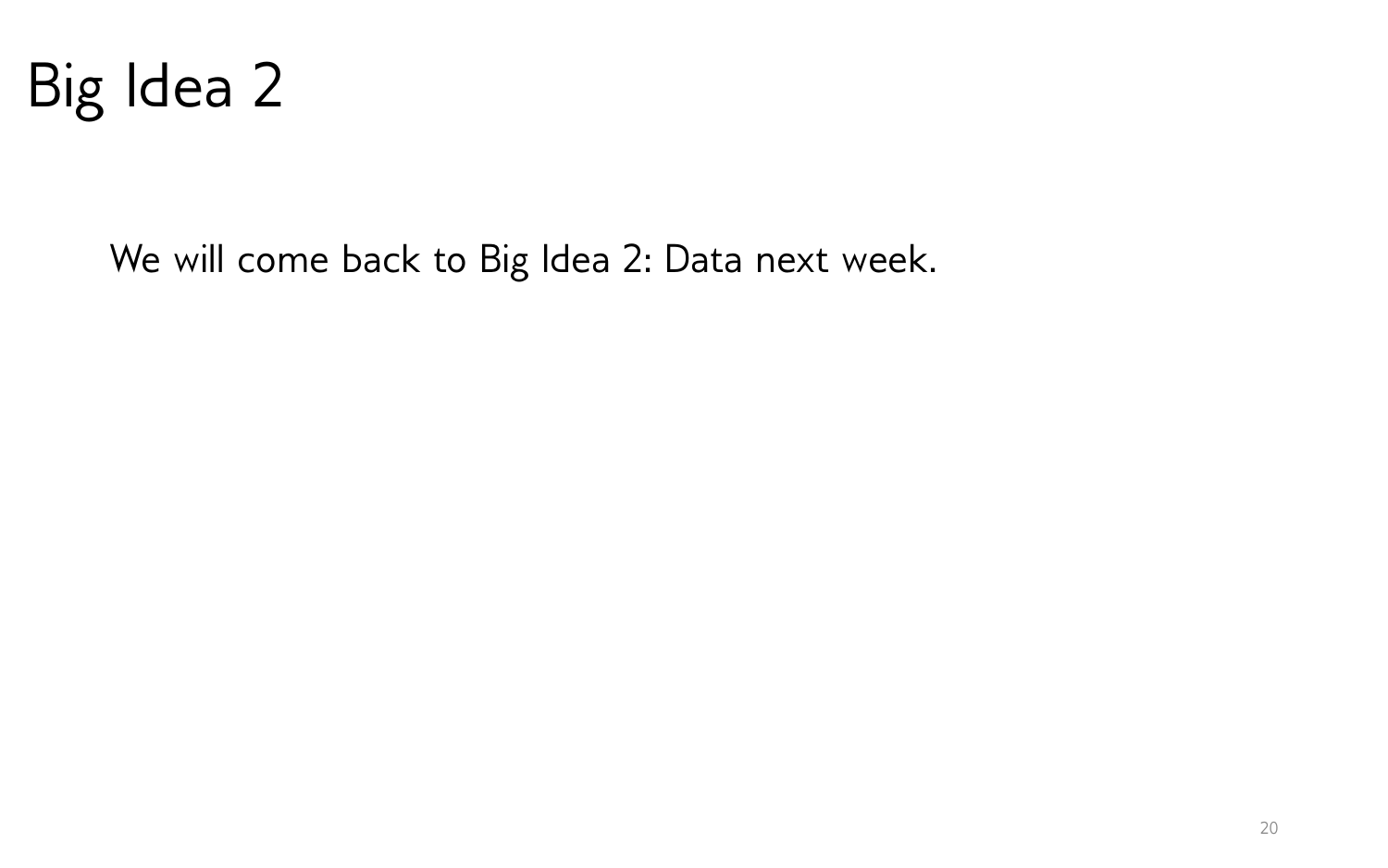

# Big Idea 2
We will come back to Big Idea 2: Data next week.
20